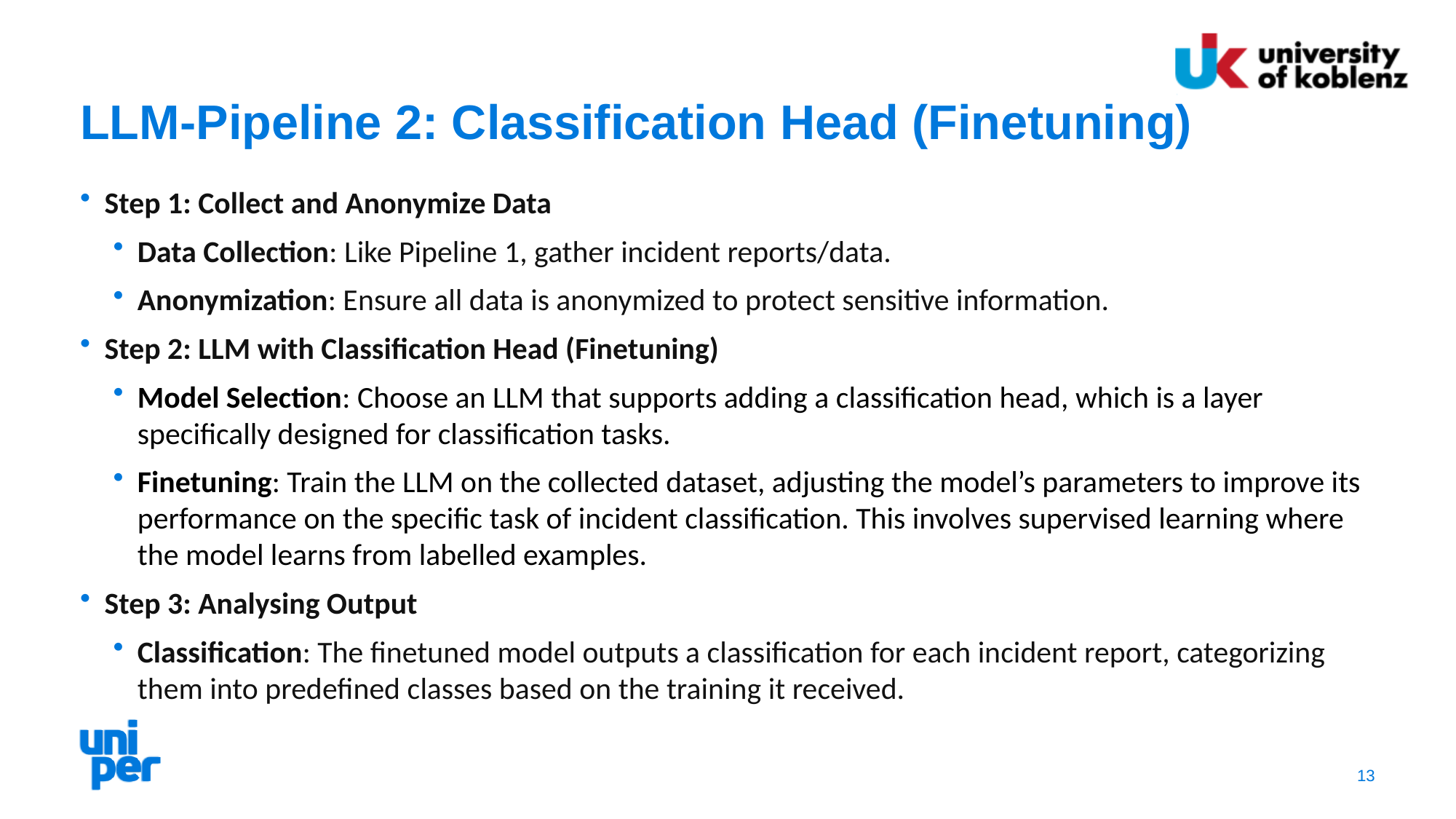

# LLM-Pipeline 2: Classification Head (Finetuning)
Step 1: Collect and Anonymize Data
Data Collection: Like Pipeline 1, gather incident reports/data.
Anonymization: Ensure all data is anonymized to protect sensitive information.
Step 2: LLM with Classification Head (Finetuning)
Model Selection: Choose an LLM that supports adding a classification head, which is a layer specifically designed for classification tasks.
Finetuning: Train the LLM on the collected dataset, adjusting the model’s parameters to improve its performance on the specific task of incident classification. This involves supervised learning where the model learns from labelled examples.
Step 3: Analysing Output
Classification: The finetuned model outputs a classification for each incident report, categorizing them into predefined classes based on the training it received.

13